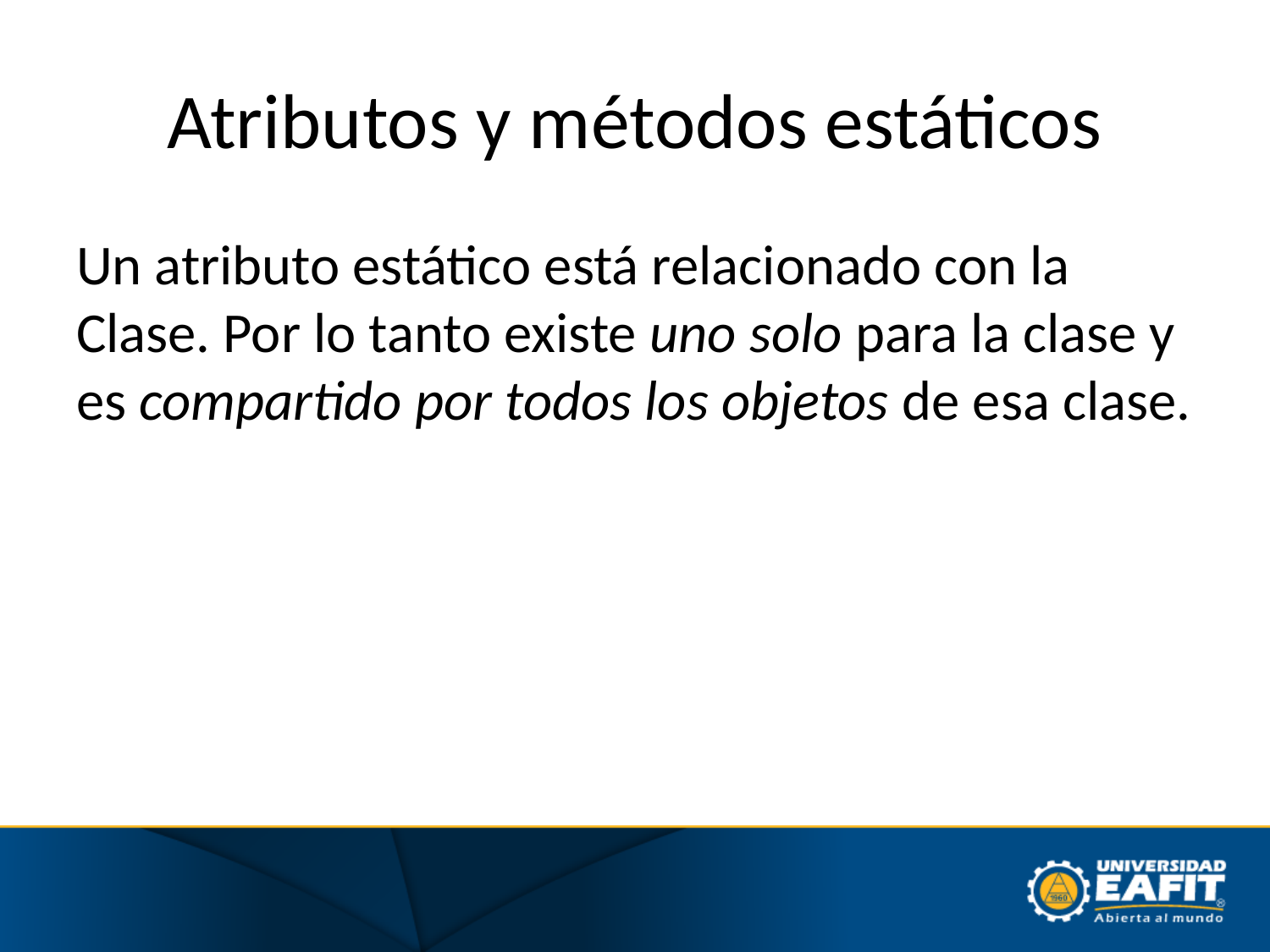

# Atributos y métodos estáticos
Un atributo estático está relacionado con la Clase. Por lo tanto existe uno solo para la clase y es compartido por todos los objetos de esa clase.